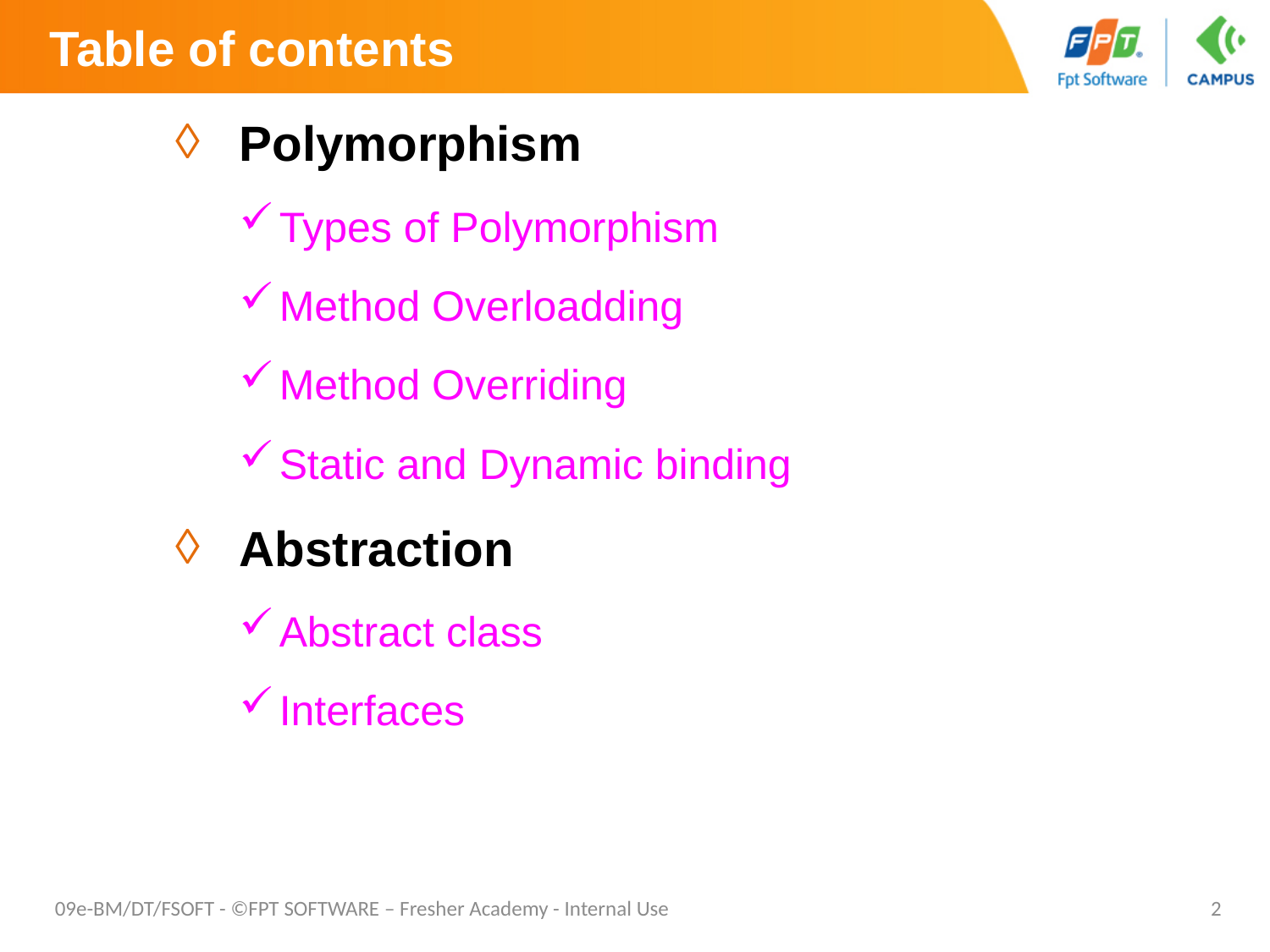

# Table of contents
Polymorphism
Types of Polymorphism
Method Overloadding
Method Overriding
Static and Dynamic binding
Abstraction
Abstract class
Interfaces
09e-BM/DT/FSOFT - ©FPT SOFTWARE – Fresher Academy - Internal Use
2